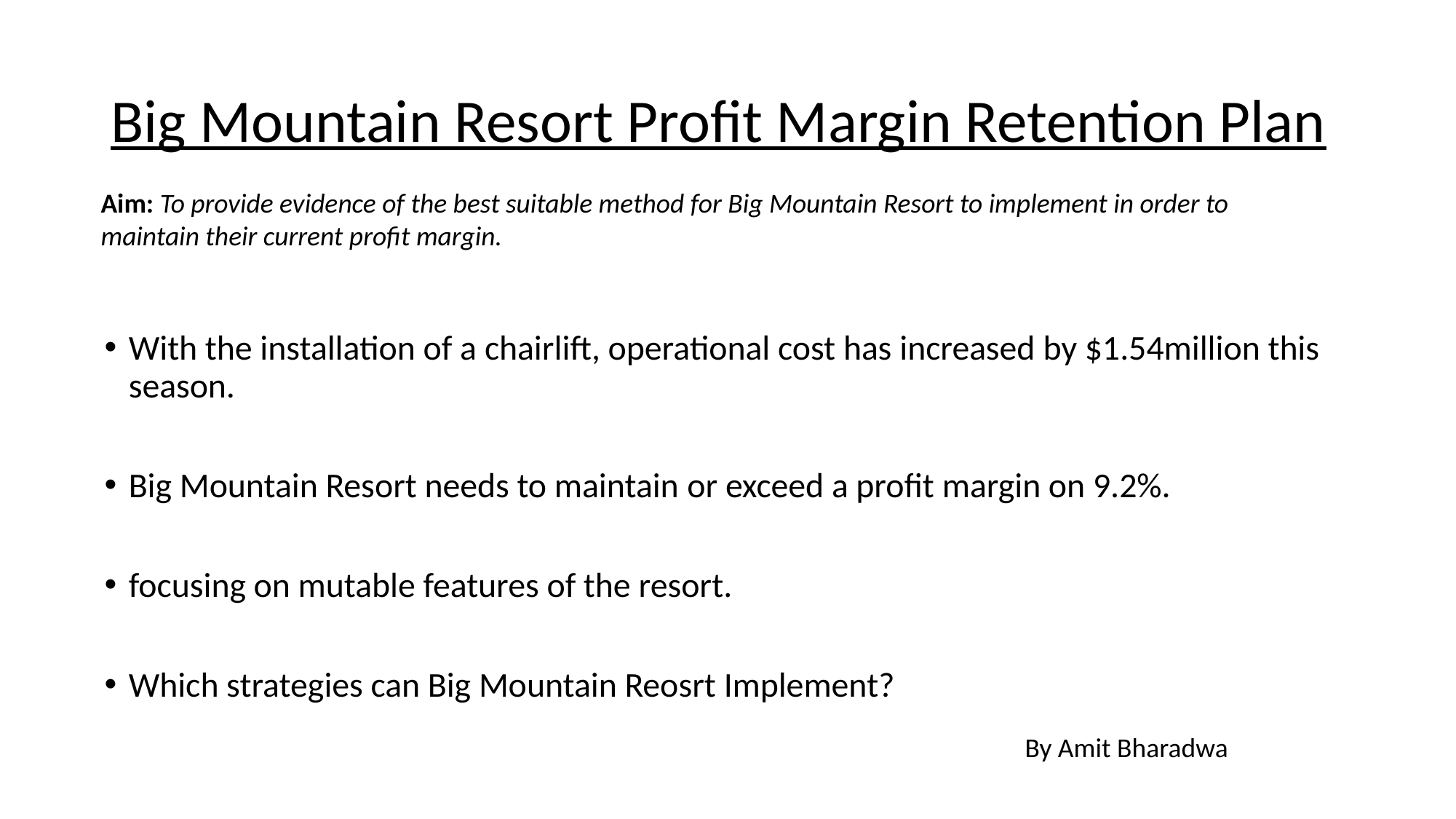

# Big Mountain Resort Profit Margin Retention Plan
Aim: To provide evidence of the best suitable method for Big Mountain Resort to implement in order to maintain their current profit margin.

With the installation of a chairlift, operational cost has increased by $1.54million this season.

Big Mountain Resort needs to maintain or exceed a profit margin on 9.2%.

focusing on mutable features of the resort.

Which strategies can Big Mountain Reosrt Implement?

By Amit Bharadwa